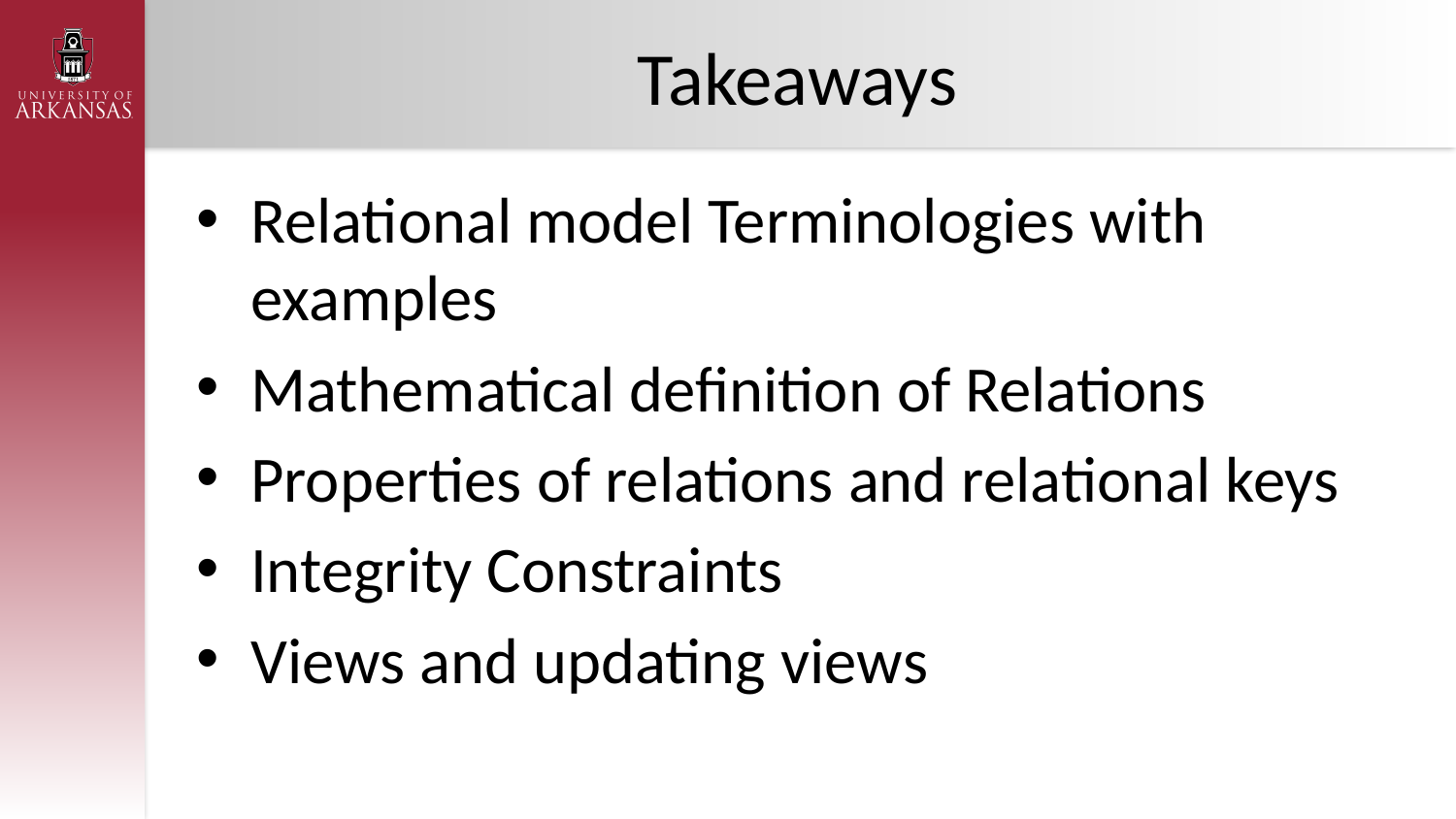

# Takeaways
Relational model Terminologies with examples
Mathematical definition of Relations
Properties of relations and relational keys
Integrity Constraints
Views and updating views